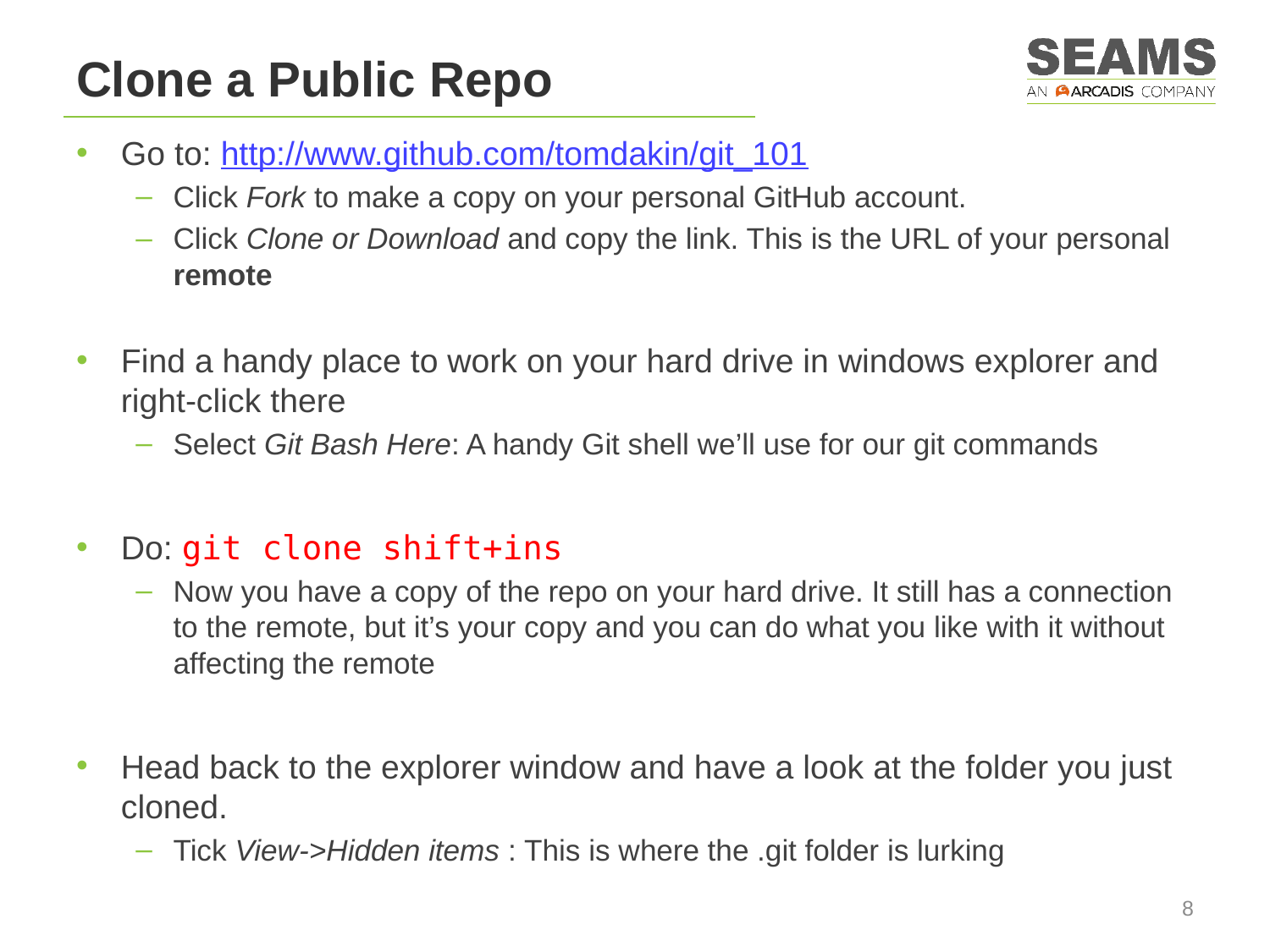

# Clone a Public Repo
Go to: http://www.github.com/tomdakin/git_101
Click Fork to make a copy on your personal GitHub account.
Click Clone or Download and copy the link. This is the URL of your personal remote

Find a handy place to work on your hard drive in windows explorer and right-click there
Select Git Bash Here: A handy Git shell we’ll use for our git commands

Do: git clone shift+ins
Now you have a copy of the repo on your hard drive. It still has a connection to the remote, but it’s your copy and you can do what you like with it without affecting the remote

Head back to the explorer window and have a look at the folder you just cloned.
Tick View->Hidden items : This is where the .git folder is lurking

8